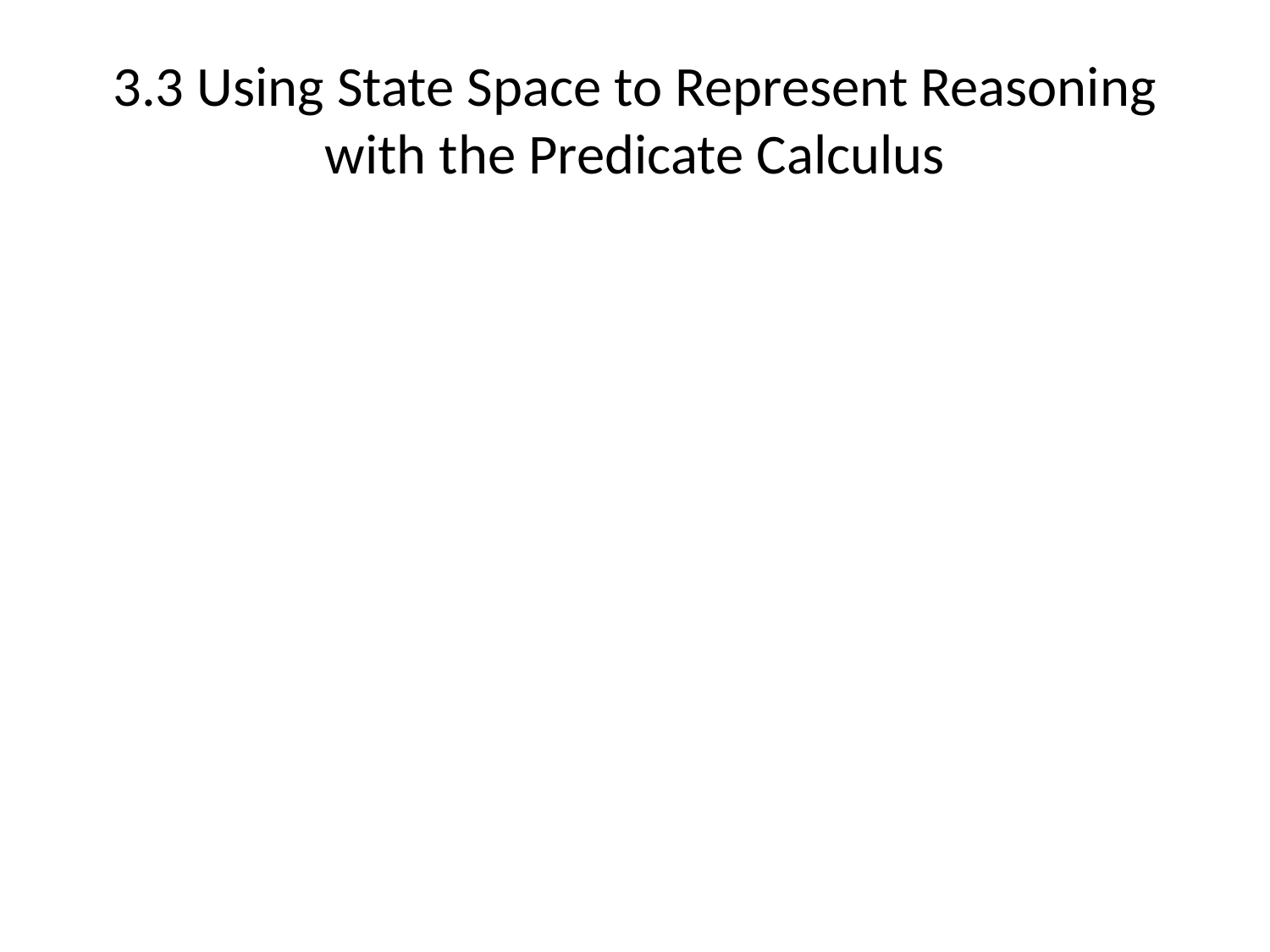

# 3.3 Using State Space to Represent Reasoning with the Predicate Calculus